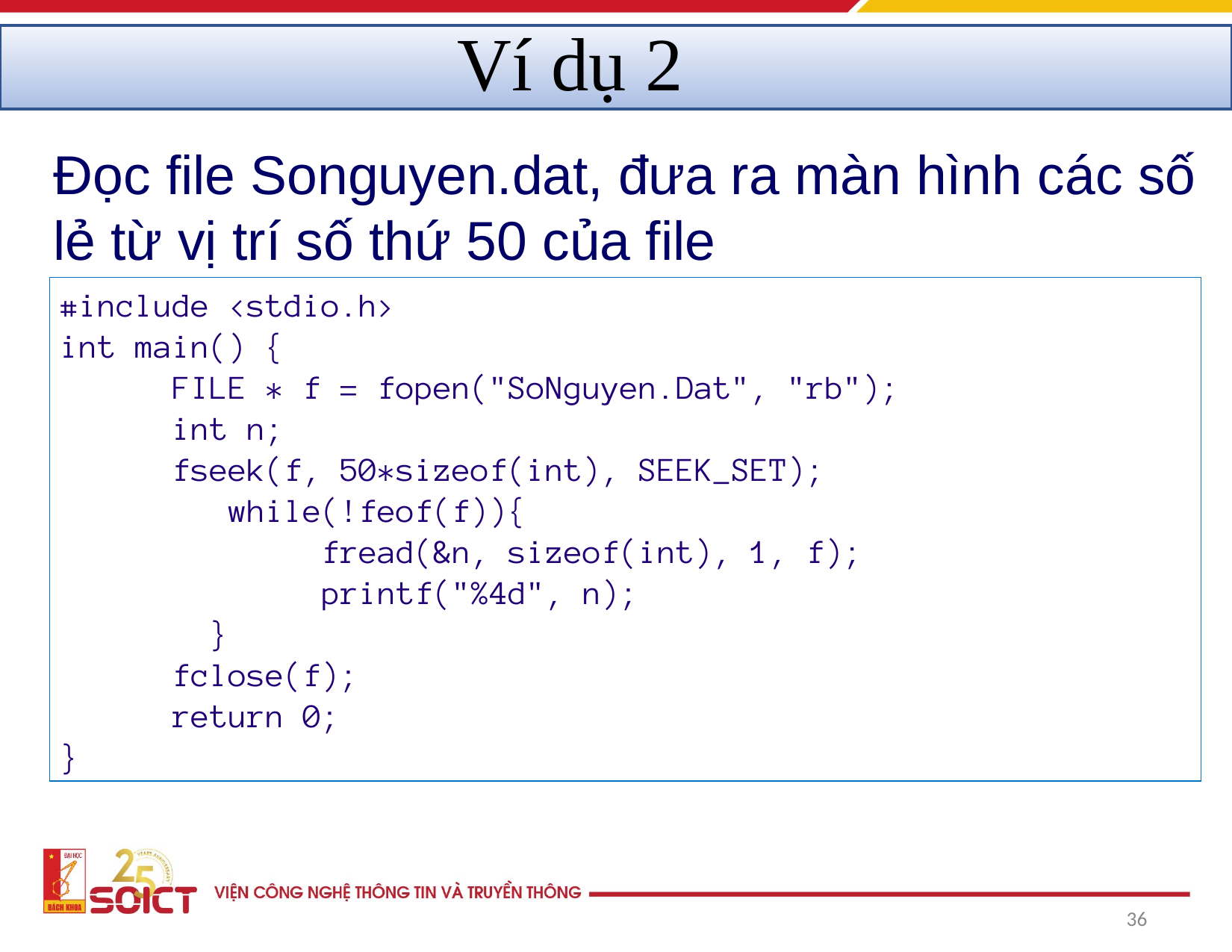

Ví dụ 2

Đọc file Songuyen.dat, đưa ra màn hình các số lẻ từ vị trí số thứ 50 của file

#include <stdio.h>
int main() {
  	FILE * f = fopen("SoNguyen.Dat", "rb");
  	int n;
	fseek(f, 50*sizeof(int), SEEK_SET);
         while(!feof(f)){
              fread(&n, sizeof(int), 1, f);
              printf("%4d", n);
        }
  	fclose(f);
	return 0;
}
36